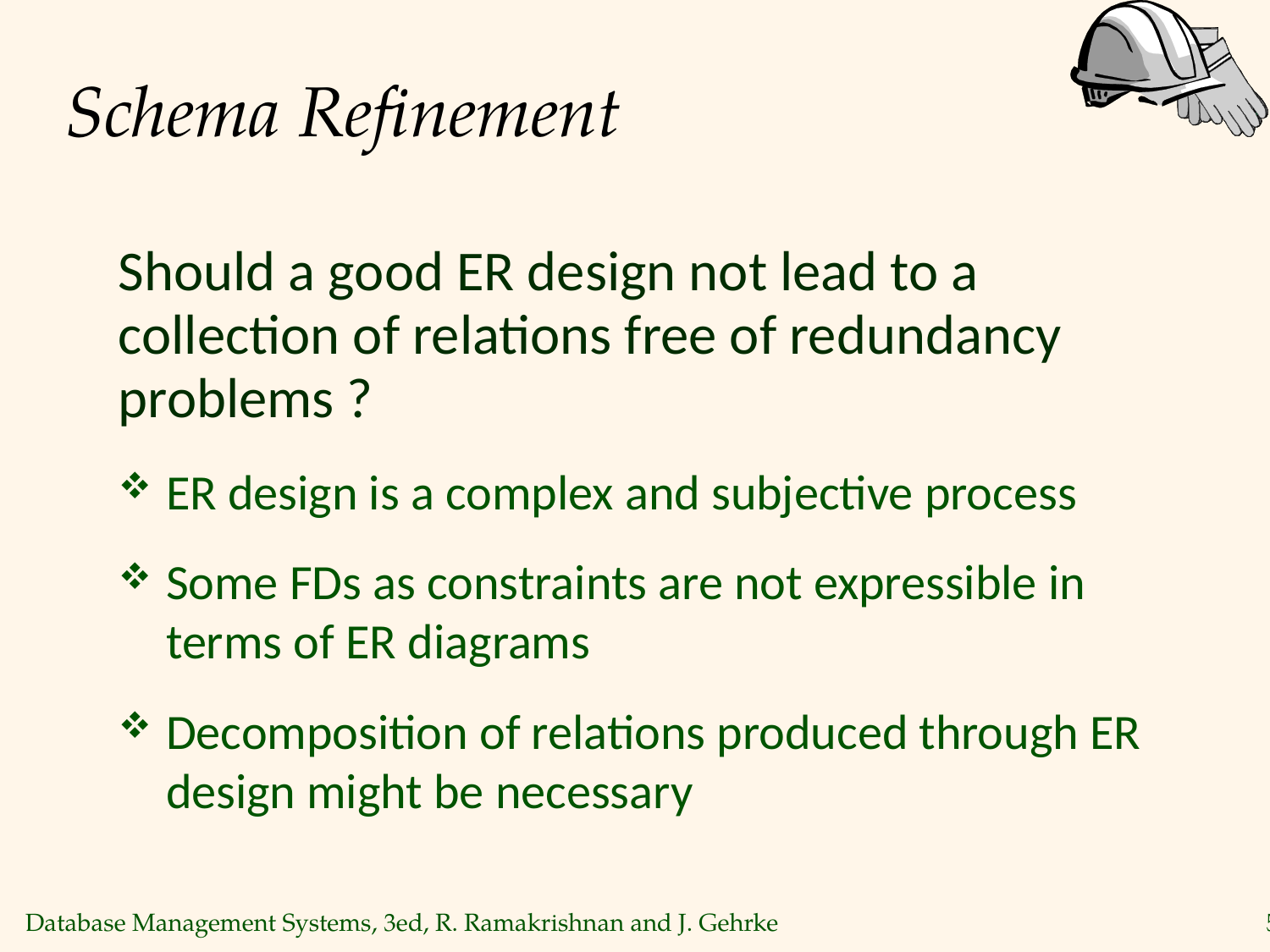

# Schema Refinement
Should a good ER design not lead to a collection of relations free of redundancy problems ?
ER design is a complex and subjective process
Some FDs as constraints are not expressible in terms of ER diagrams
Decomposition of relations produced through ER design might be necessary